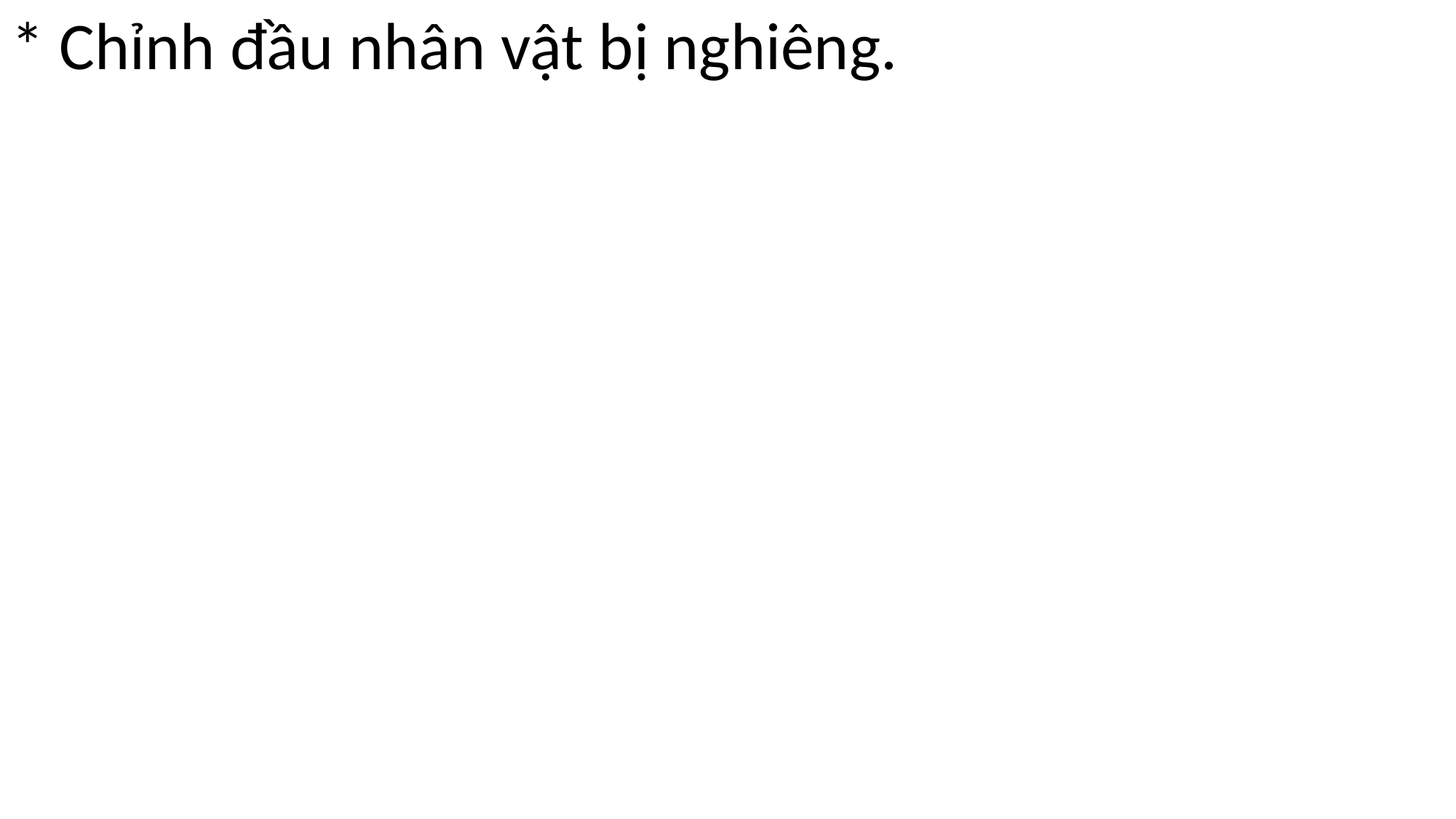

# * Chỉnh đầu nhân vật bị nghiêng.